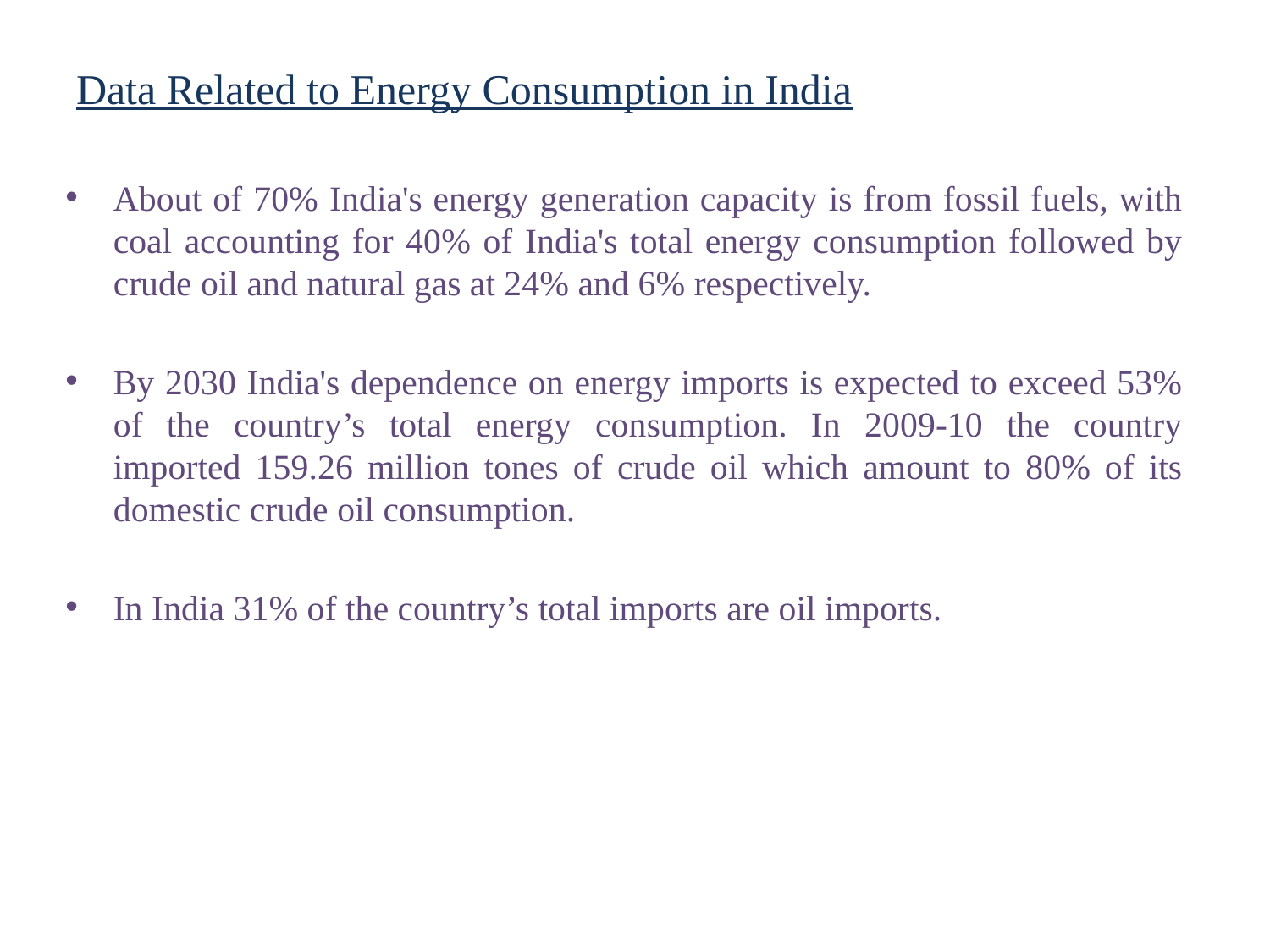

# Data Related to Energy Consumption in India
About of 70% India's energy generation capacity is from fossil fuels, with coal accounting for 40% of India's total energy consumption followed by crude oil and natural gas at 24% and 6% respectively.

By 2030 India's dependence on energy imports is expected to exceed 53% of the country’s total energy consumption. In 2009-10 the country imported 159.26 million tones of crude oil which amount to 80% of its domestic crude oil consumption.

In India 31% of the country’s total imports are oil imports.